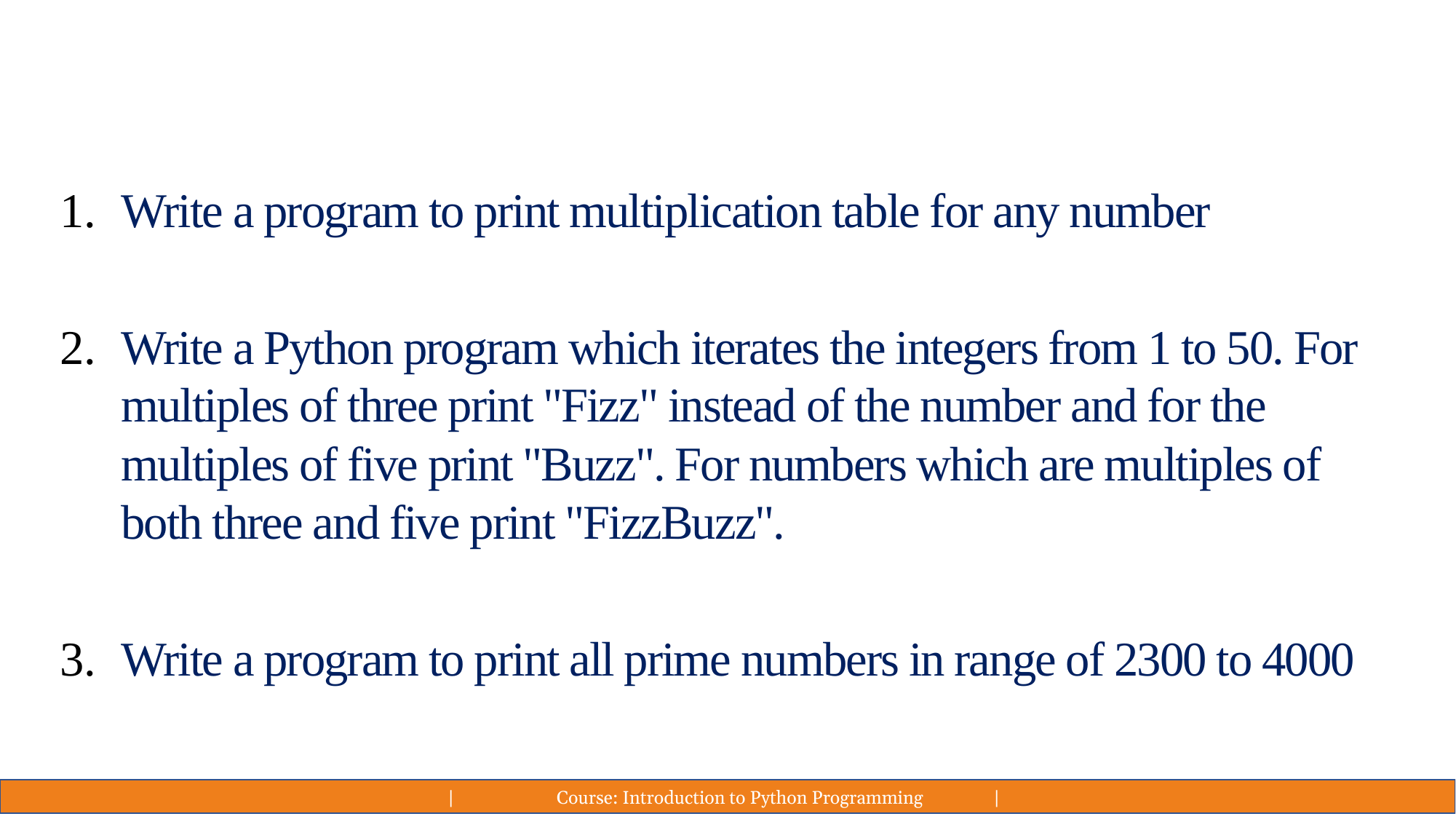

#
Write a program to print multiplication table for any number

Write a Python program which iterates the integers from 1 to 50. For multiples of three print "Fizz" instead of the number and for the multiples of five print "Buzz". For numbers which are multiples of both three and five print "FizzBuzz".

Write a program to print all prime numbers in range of 2300 to 4000